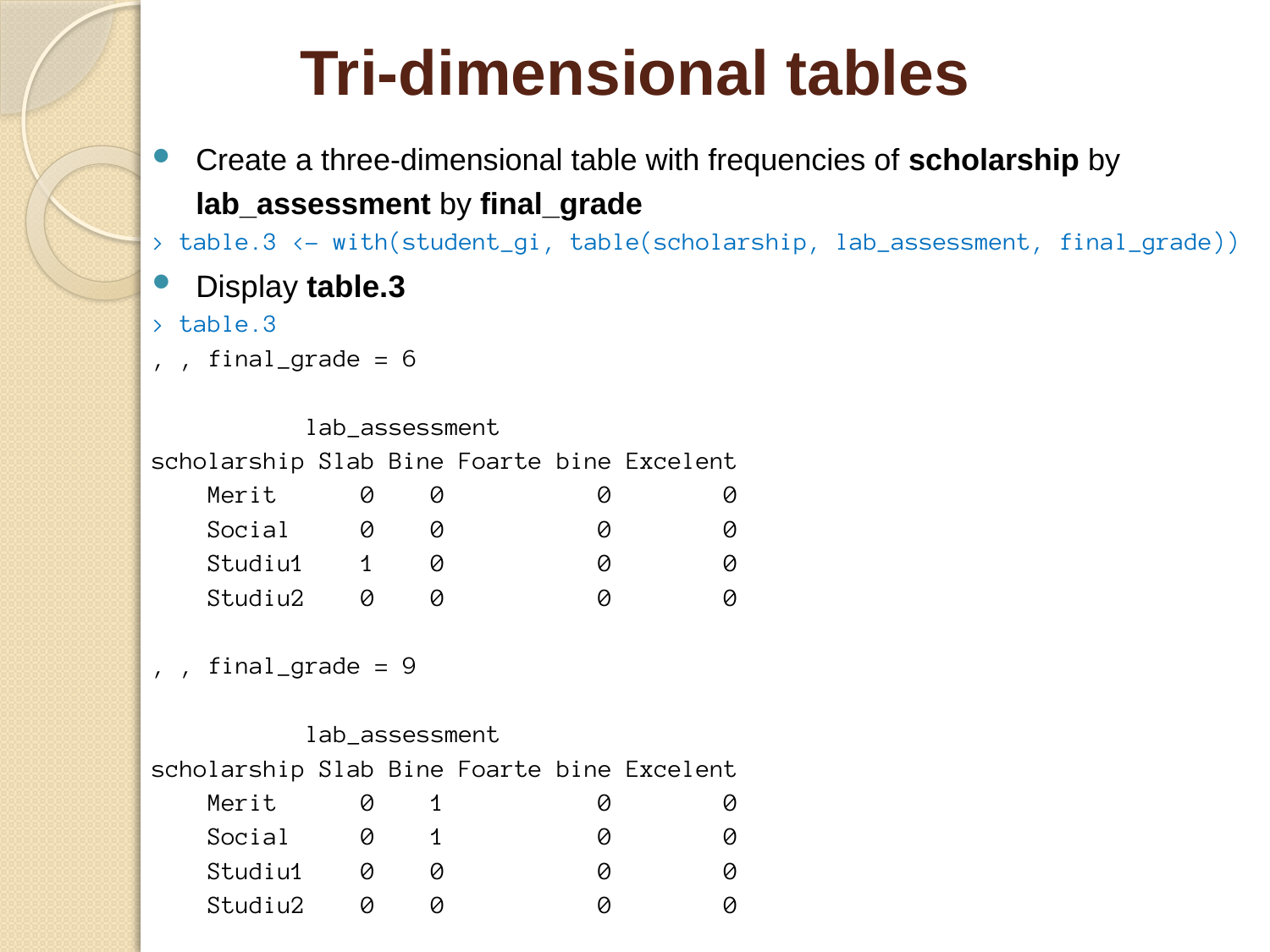

# Tri-dimensional tables
Create a three-dimensional table with frequencies of scholarship by lab_assessment by final_grade
> table.3 <- with(student_gi, table(scholarship, lab_assessment, final_grade))
Display table.3
> table.3
, , final_grade = 6

           lab_assessment
scholarship Slab Bine Foarte bine Excelent
    Merit      0    0           0        0
    Social     0    0           0        0
    Studiu1    1    0           0        0
    Studiu2    0    0           0        0

, , final_grade = 9

           lab_assessment
scholarship Slab Bine Foarte bine Excelent
    Merit      0    1           0        0
    Social     0    1           0        0
    Studiu1    0    0           0        0
    Studiu2    0    0           0        0